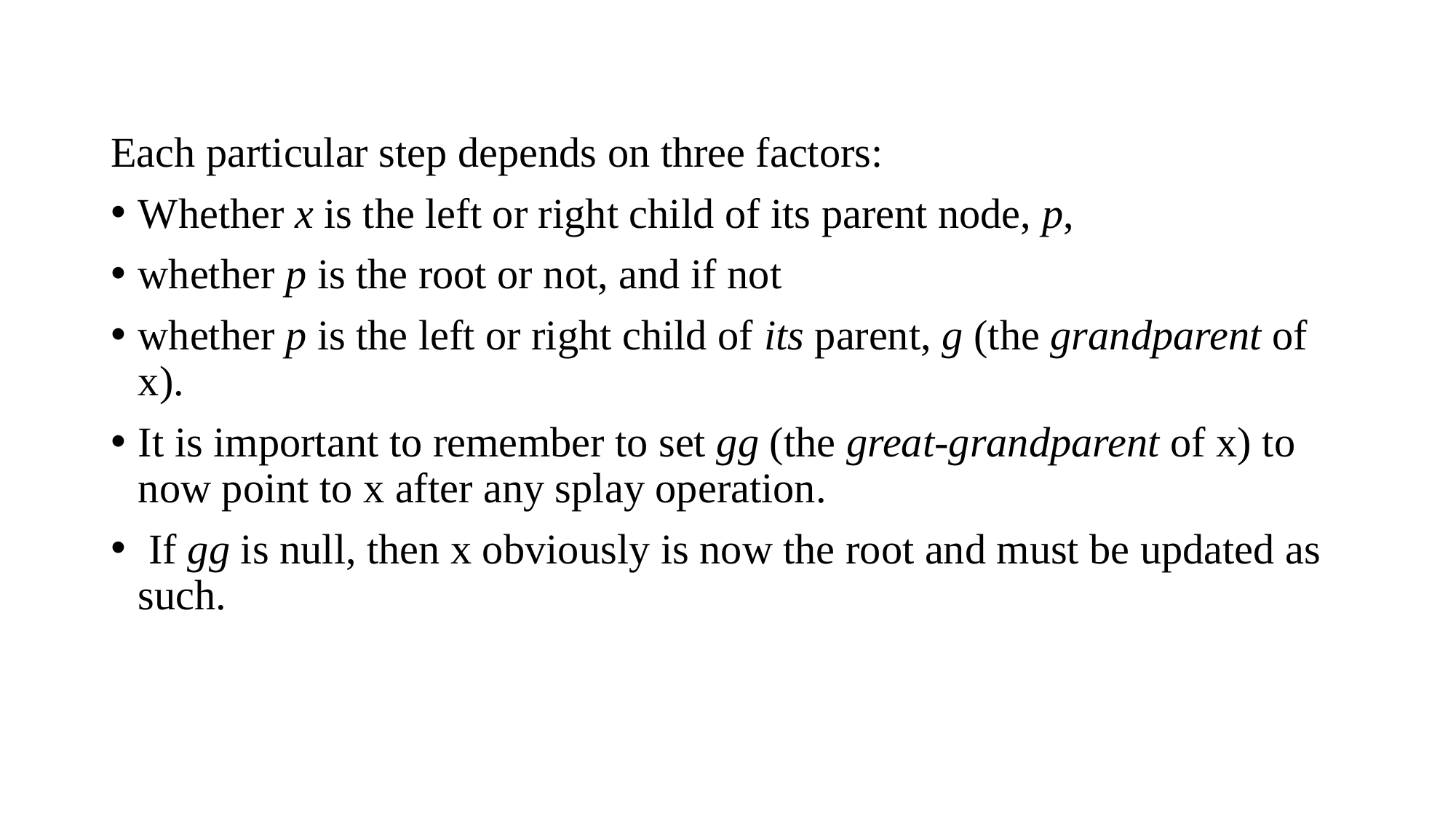

Each particular step depends on three factors:
Whether x is the left or right child of its parent node, p,
whether p is the root or not, and if not
whether p is the left or right child of its parent, g (the grandparent of x).
It is important to remember to set gg (the great-grandparent of x) to now point to x after any splay operation.
 If gg is null, then x obviously is now the root and must be updated as such.